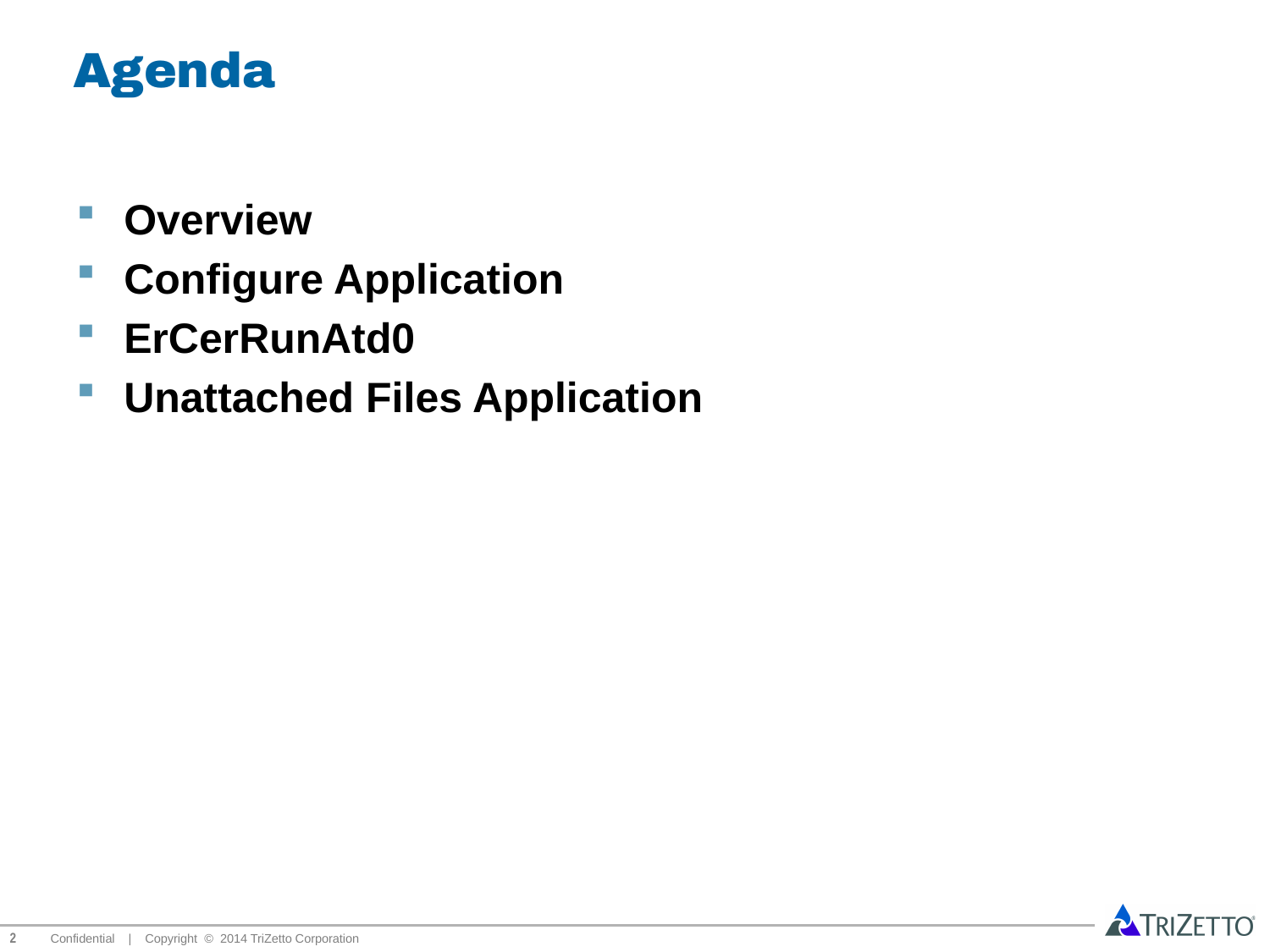

# Agenda
Overview
Configure Application
ErCerRunAtd0
Unattached Files Application